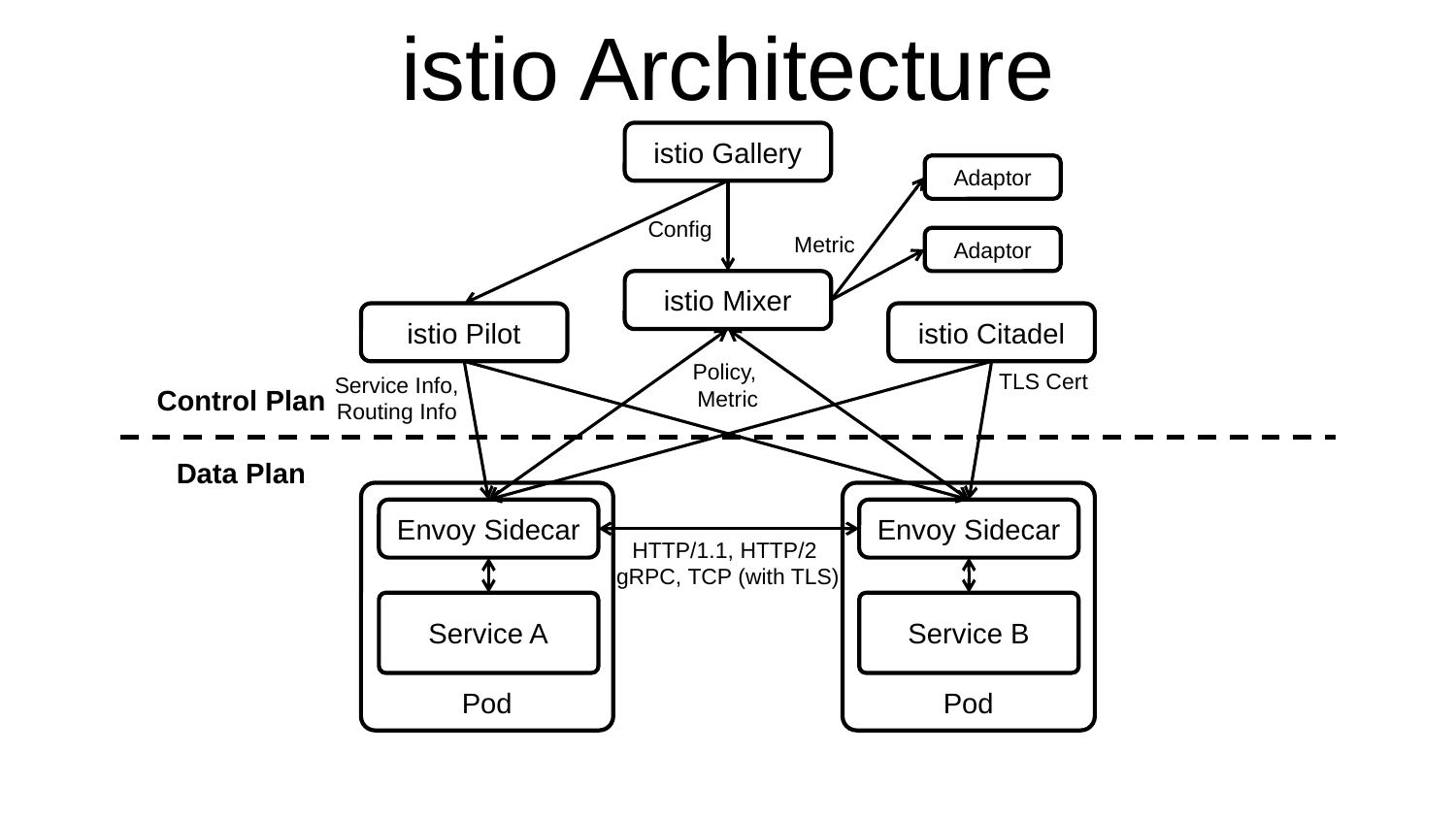

# istio Architecture
istio Gallery
Adaptor
Config
Metric
Adaptor
istio Mixer
istio Pilot
istio Citadel
Policy,
Metric
TLS Cert
Service Info,
Routing Info
Control Plan
Data Plan
Pod
Pod
Envoy Sidecar
Envoy Sidecar
HTTP/1.1, HTTP/2
gRPC, TCP (with TLS)
Service A
Service B